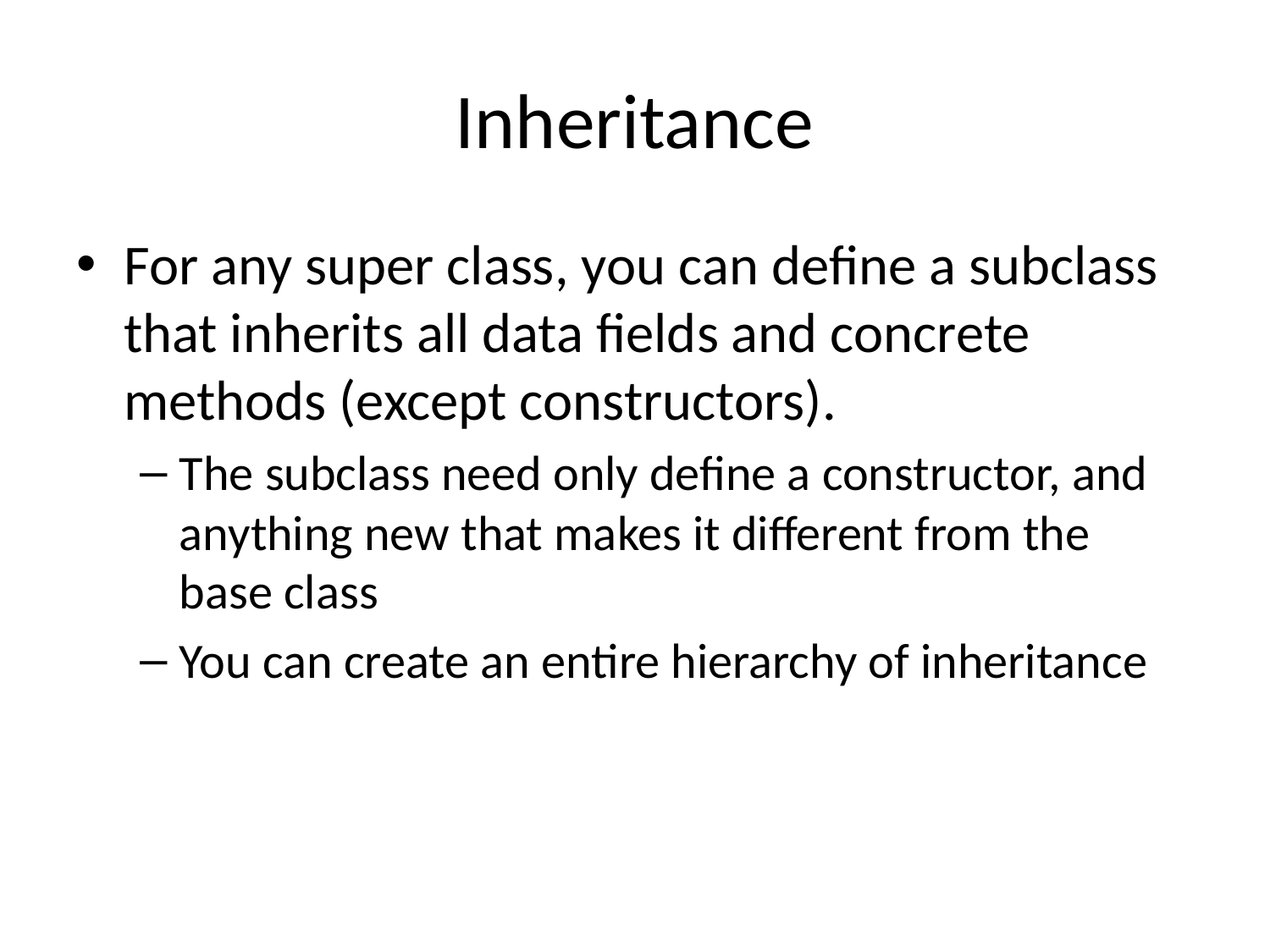

# Inheritance
For any super class, you can define a subclass that inherits all data fields and concrete methods (except constructors).
The subclass need only define a constructor, and anything new that makes it different from the base class
You can create an entire hierarchy of inheritance